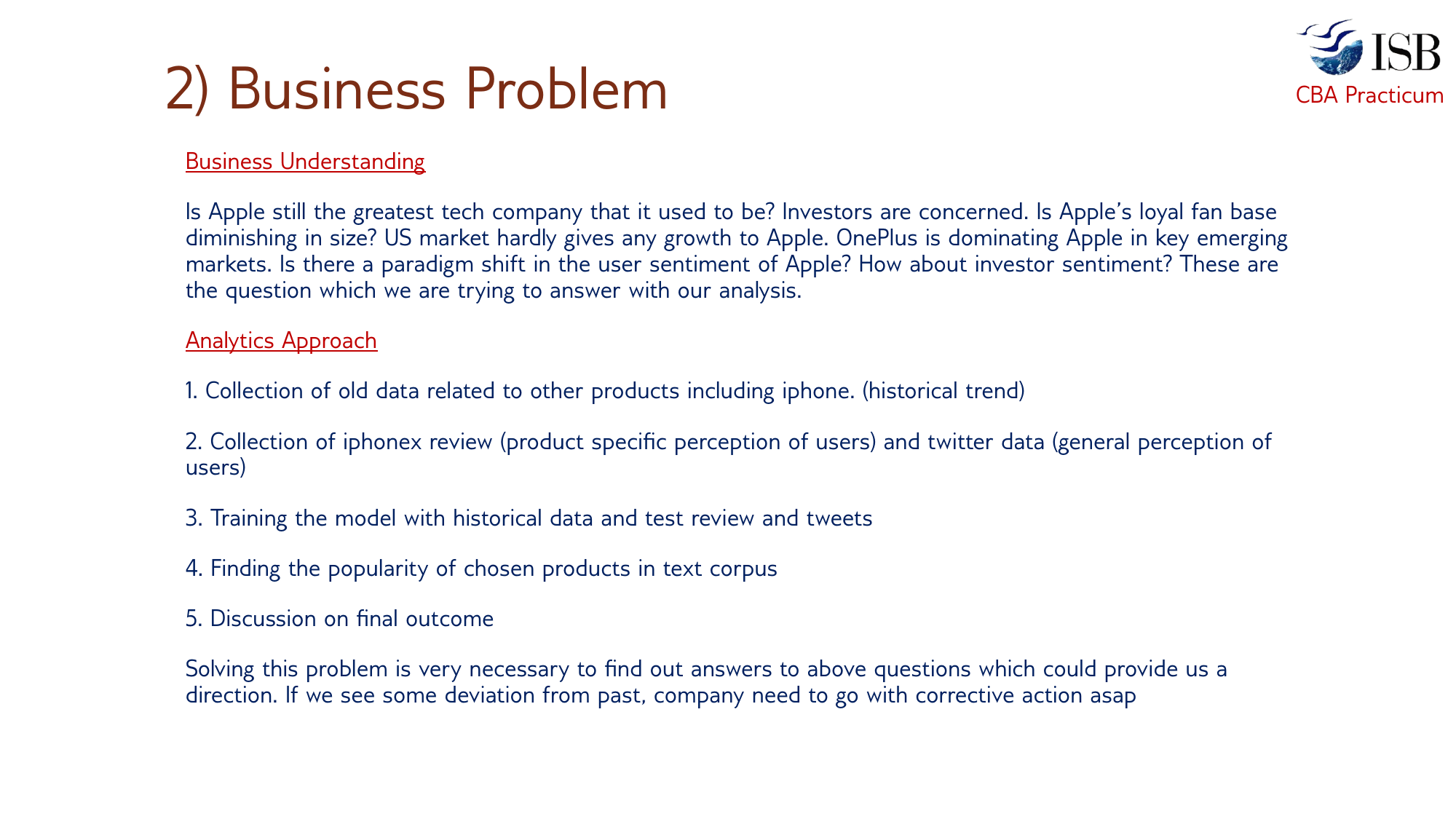

# 2) Business Problem
Business Understanding
Is Apple still the greatest tech company that it used to be? Investors are concerned. Is Apple’s loyal fan base diminishing in size? US market hardly gives any growth to Apple. OnePlus is dominating Apple in key emerging markets. Is there a paradigm shift in the user sentiment of Apple? How about investor sentiment? These are the question which we are trying to answer with our analysis.
Analytics Approach
1. Collection of old data related to other products including iphone. (historical trend)
2. Collection of iphonex review (product specific perception of users) and twitter data (general perception of users)
3. Training the model with historical data and test review and tweets
4. Finding the popularity of chosen products in text corpus
5. Discussion on final outcome
Solving this problem is very necessary to find out answers to above questions which could provide us a direction. If we see some deviation from past, company need to go with corrective action asap
4